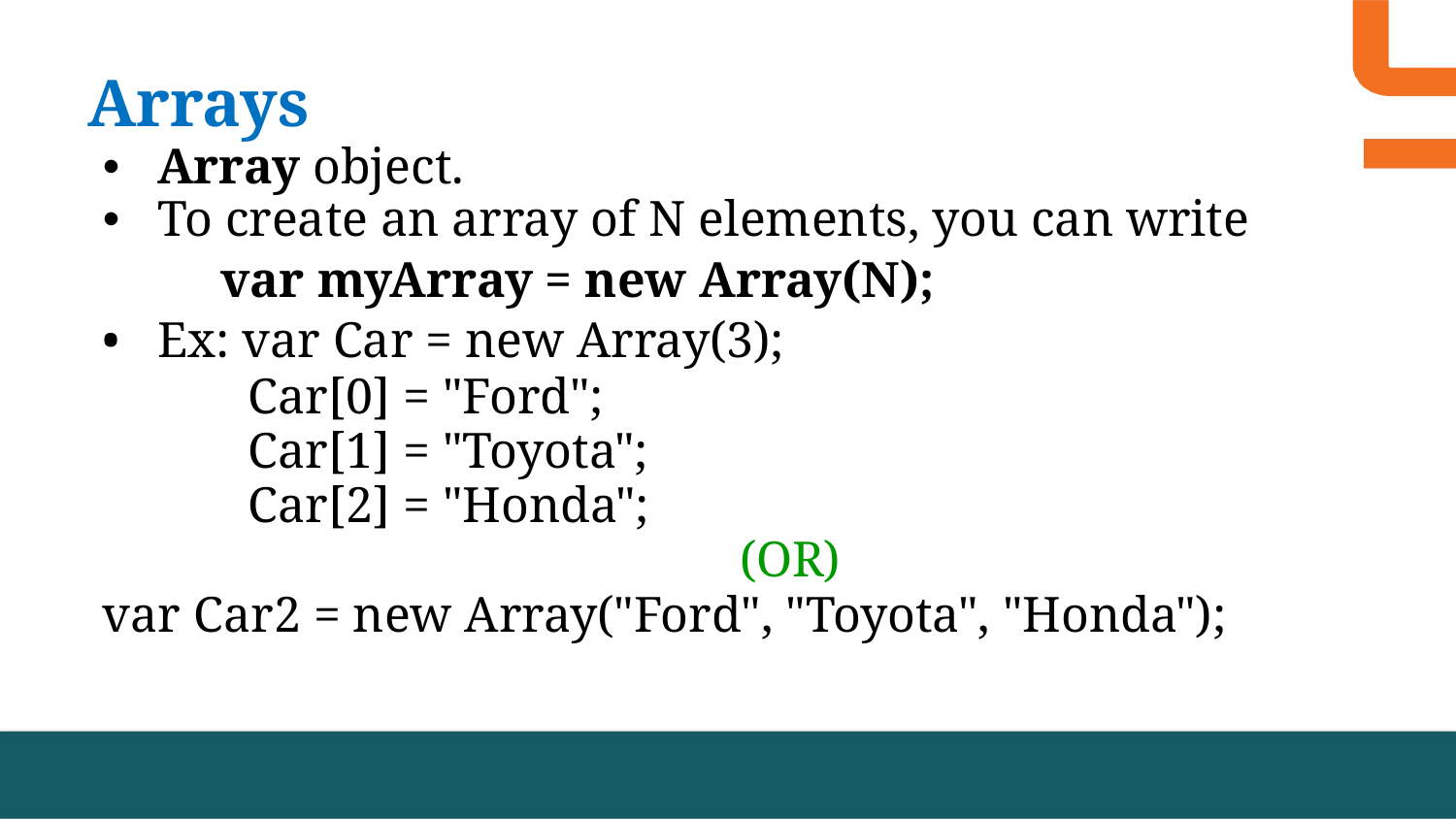

# Arrays
Array object.
To create an array of N elements, you can write
	var myArray = new Array(N);
Ex: var Car = new Array(3);
Car[0] = "Ford";
Car[1] = "Toyota";
Car[2] = "Honda";
					(OR)
var Car2 = new Array("Ford", "Toyota", "Honda");